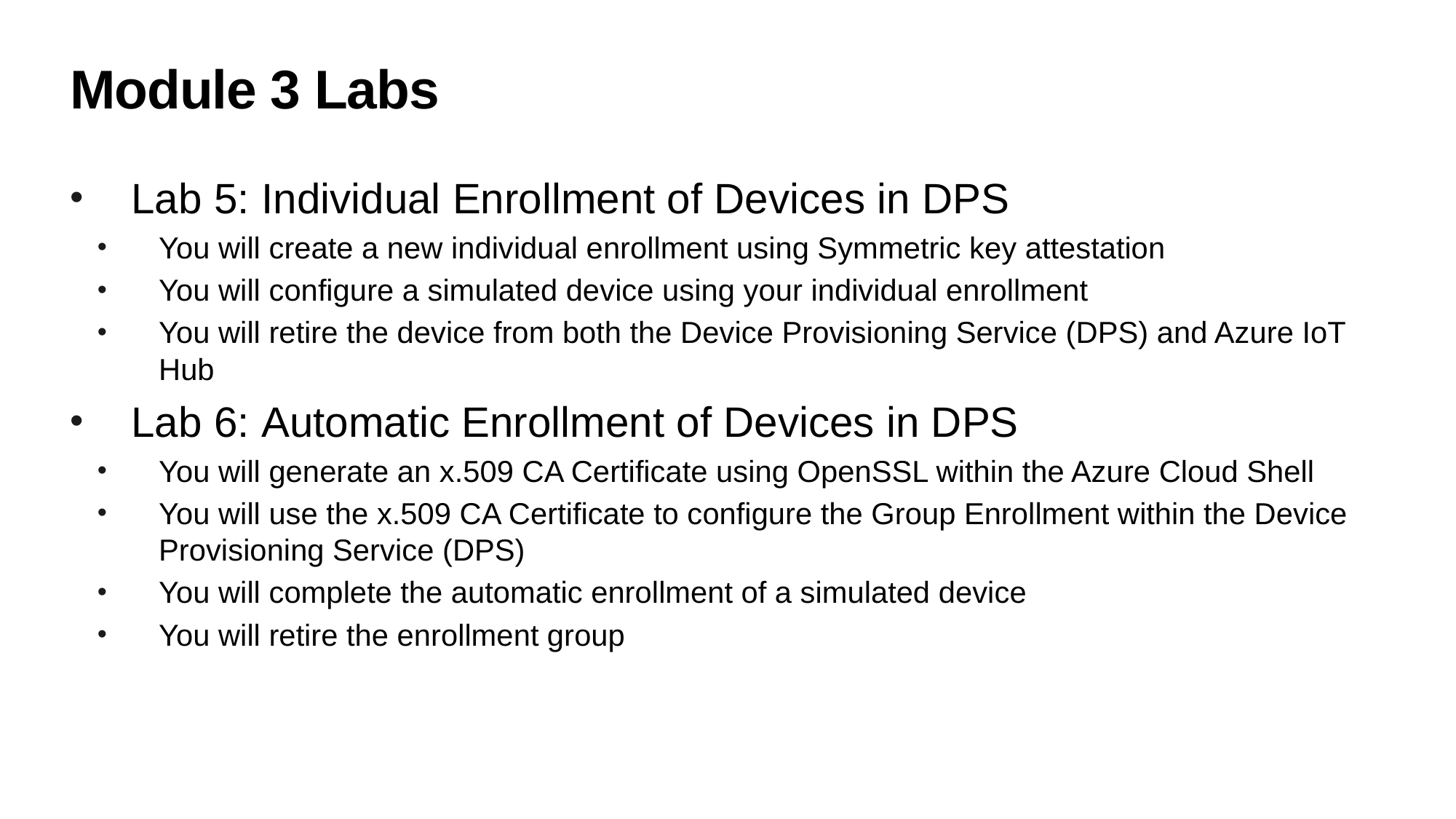

# Module 3 Labs
Lab 5: Individual Enrollment of Devices in DPS
You will create a new individual enrollment using Symmetric key attestation
You will configure a simulated device using your individual enrollment
You will retire the device from both the Device Provisioning Service (DPS) and Azure IoT Hub
Lab 6: Automatic Enrollment of Devices in DPS
You will generate an x.509 CA Certificate using OpenSSL within the Azure Cloud Shell
You will use the x.509 CA Certificate to configure the Group Enrollment within the Device Provisioning Service (DPS)
You will complete the automatic enrollment of a simulated device
You will retire the enrollment group